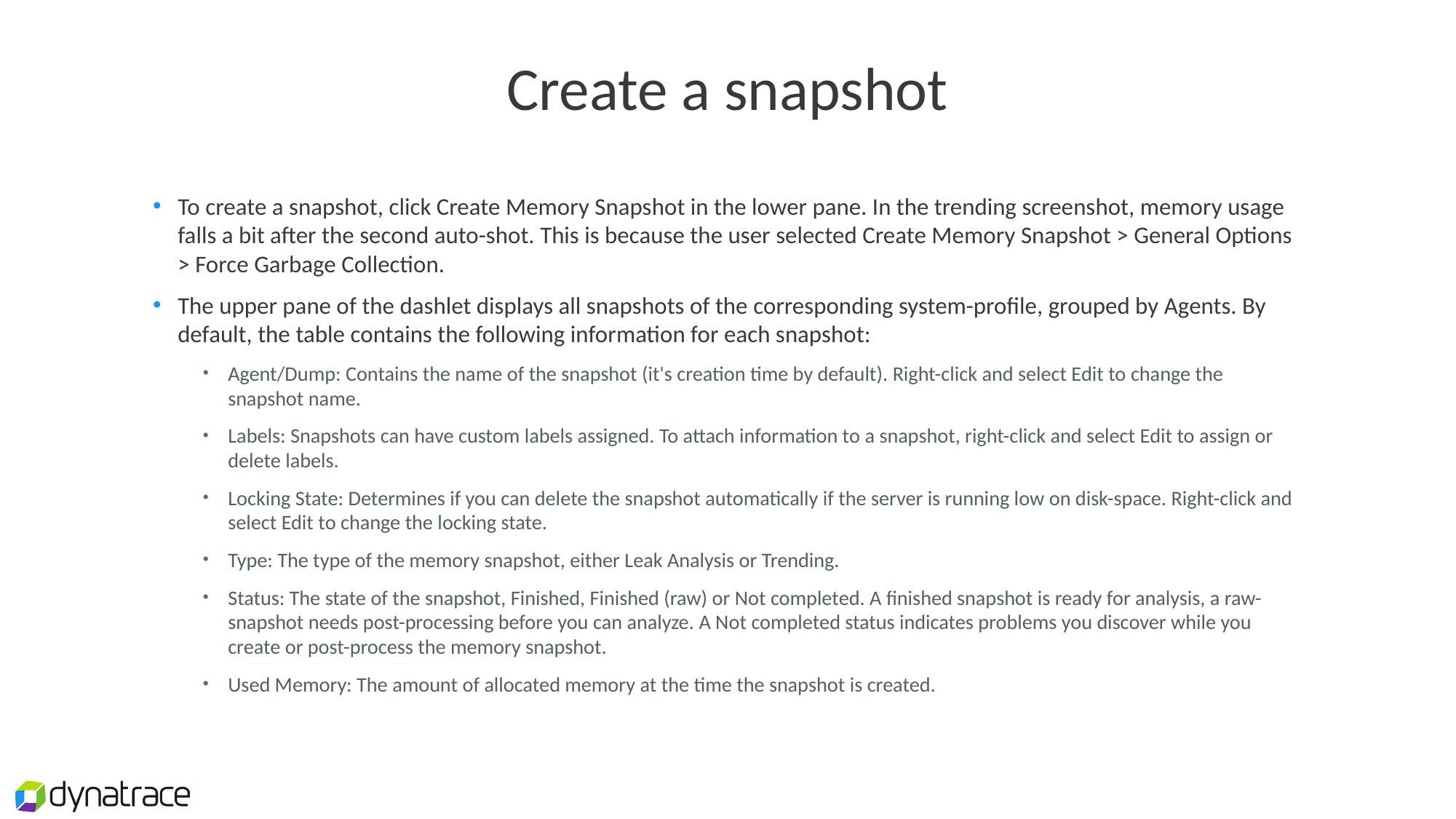

# Create a snapshot

To create a snapshot, click Create Memory Snapshot in the lower pane. In the trending screenshot, memory usage falls a bit after the second auto-shot. This is because the user selected Create Memory Snapshot > General Options > Force Garbage Collection.
The upper pane of the dashlet displays all snapshots of the corresponding system-profile, grouped by Agents. By default, the table contains the following information for each snapshot:
Agent/Dump: Contains the name of the snapshot (it's creation time by default). Right-click and select Edit to change the snapshot name.
Labels: Snapshots can have custom labels assigned. To attach information to a snapshot, right-click and select Edit to assign or delete labels.
Locking State: Determines if you can delete the snapshot automatically if the server is running low on disk-space. Right-click and select Edit to change the locking state.
Type: The type of the memory snapshot, either Leak Analysis or Trending.
Status: The state of the snapshot, Finished, Finished (raw) or Not completed. A finished snapshot is ready for analysis, a raw-snapshot needs post-processing before you can analyze. A Not completed status indicates problems you discover while you create or post-process the memory snapshot.
Used Memory: The amount of allocated memory at the time the snapshot is created.